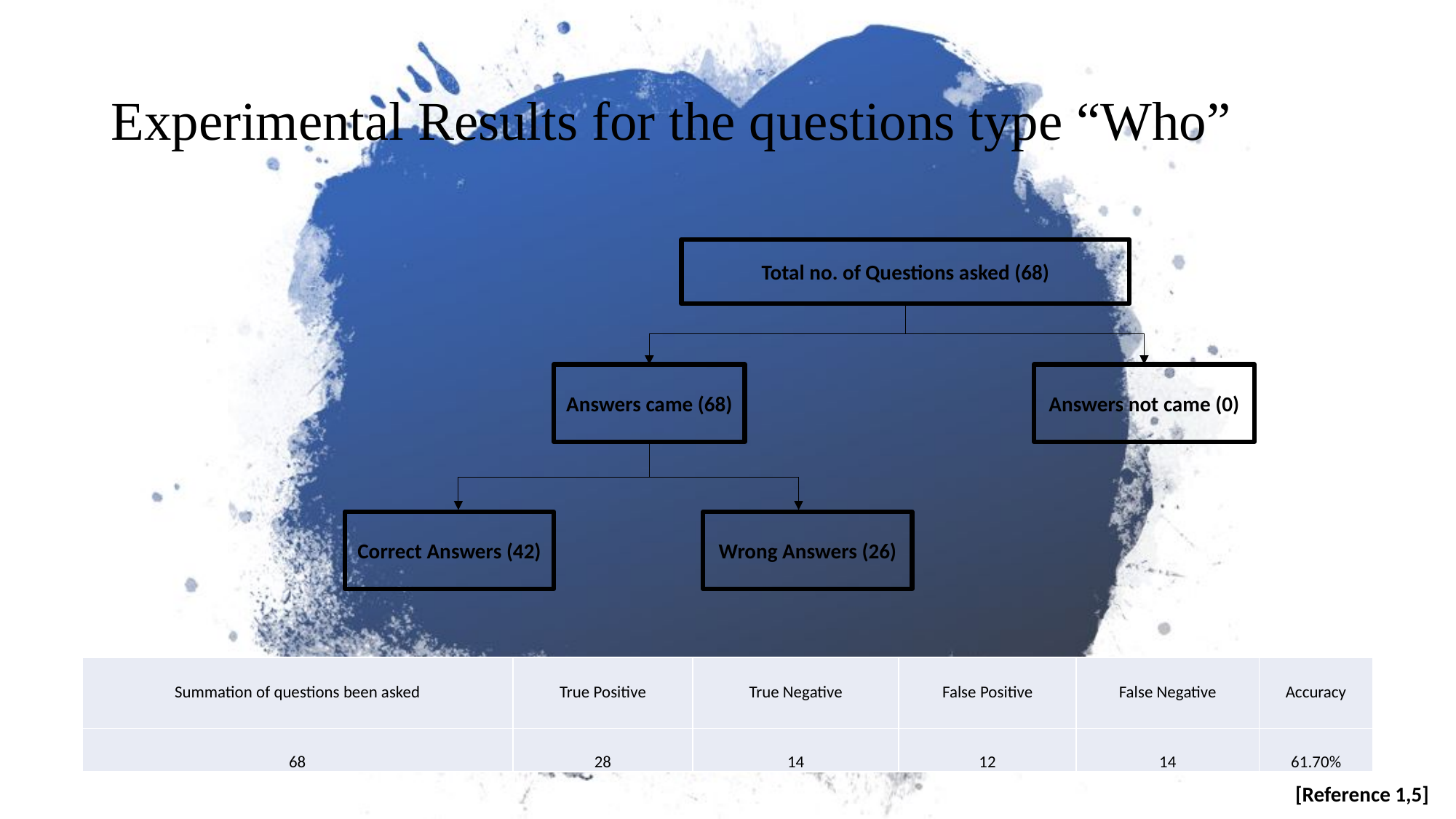

# Experimental Results for the questions type “Who”
Total no. of Questions asked (68)
Answers came (68)
Answers not came (0)
Correct Answers (42)
Wrong Answers (26)
| Summation of questions been asked | True Positive | True Negative | False Positive | False Negative | Accuracy |
| --- | --- | --- | --- | --- | --- |
| 68 | 28 | 14 | 12 | 14 | 61.70% |
[Reference 1,5]